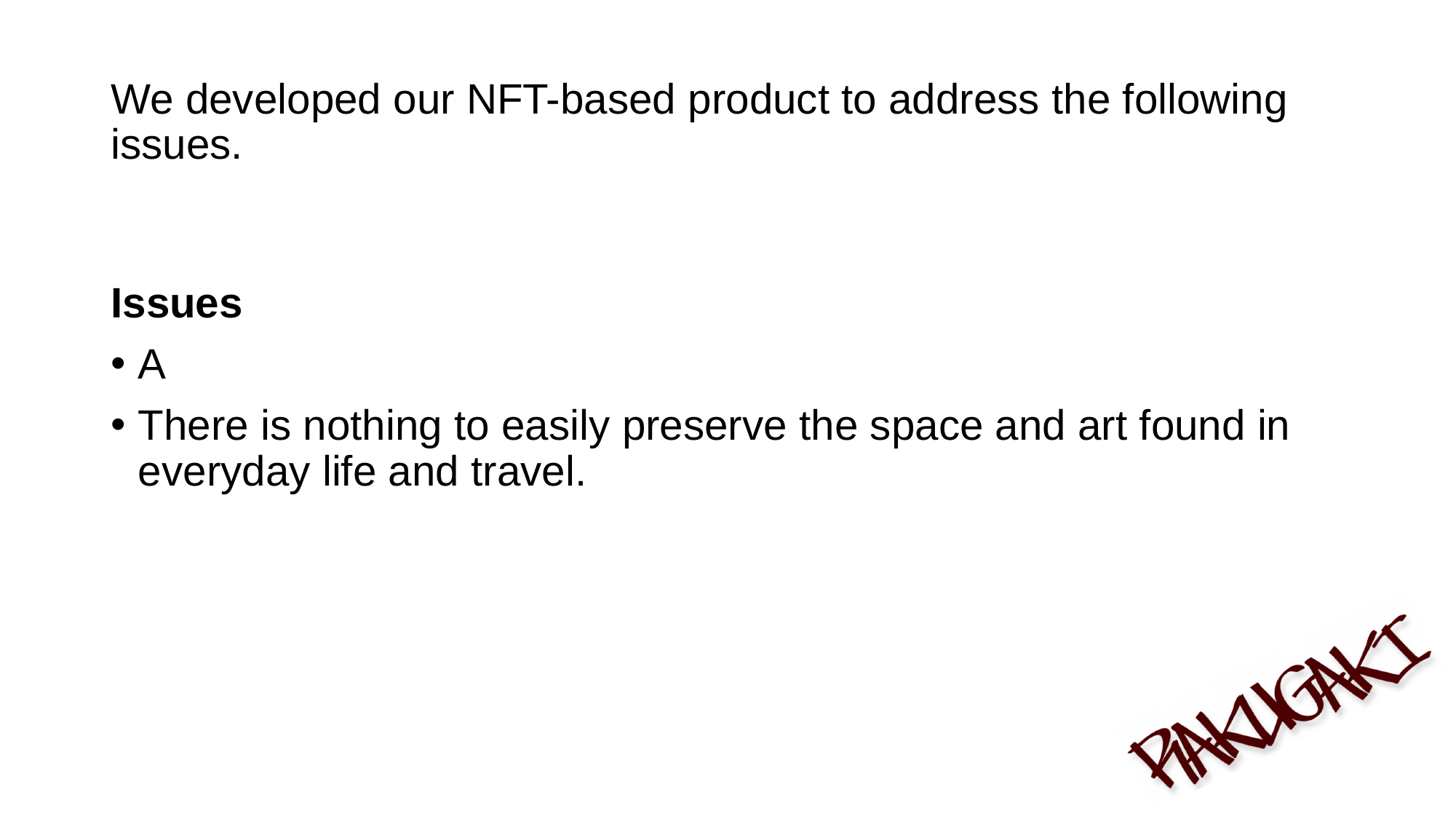

# We developed our NFT-based product to address the following issues.
Issues
A
There is nothing to easily preserve the space and art found in everyday life and travel.